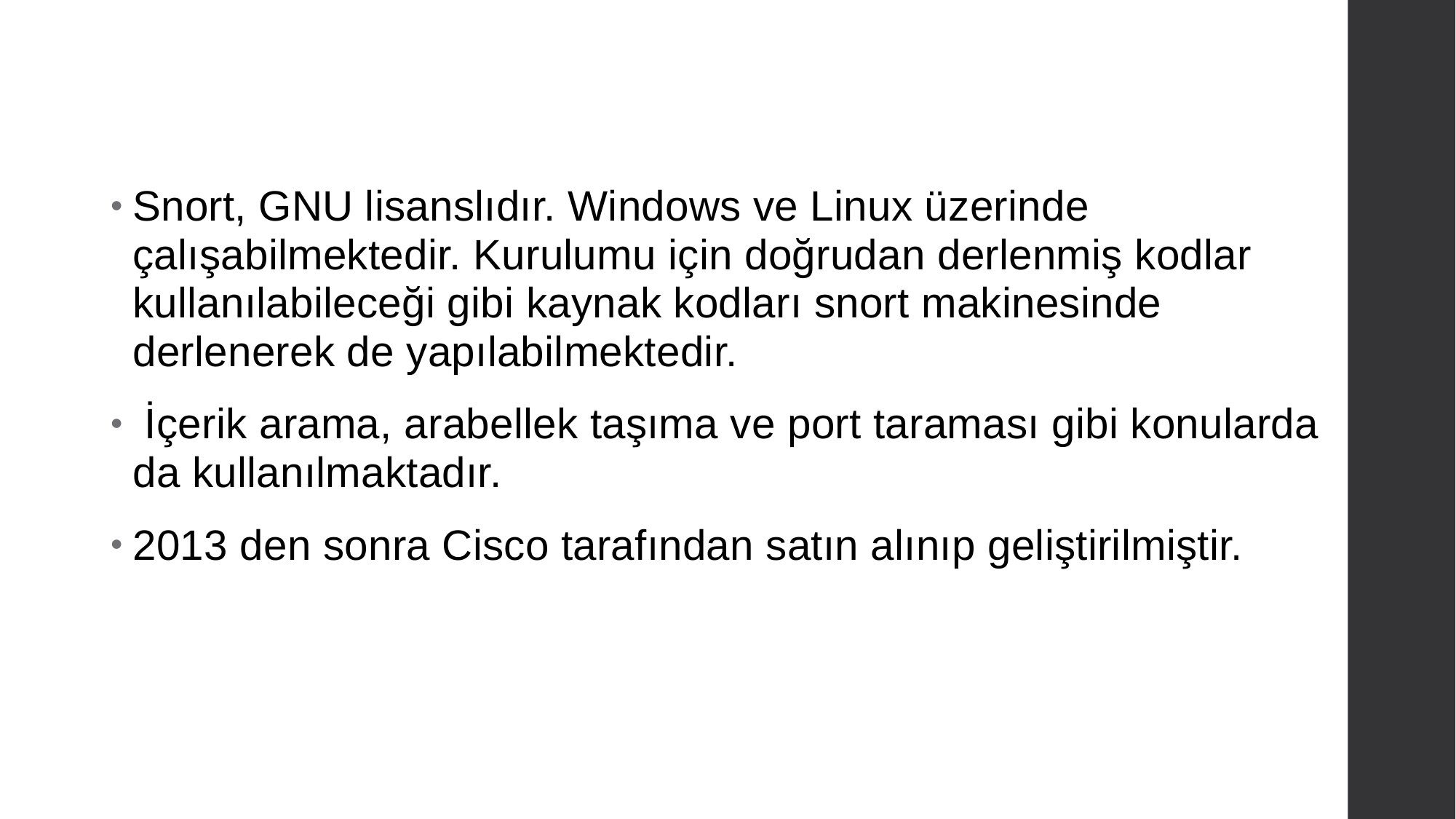

Snort, GNU lisanslıdır. Windows ve Linux üzerinde çalışabilmektedir. Kurulumu için doğrudan derlenmiş kodlar kullanılabileceği gibi kaynak kodları snort makinesinde derlenerek de yapılabilmektedir.
 İçerik arama, arabellek taşıma ve port taraması gibi konularda da kullanılmaktadır.
2013 den sonra Cisco tarafından satın alınıp geliştirilmiştir.